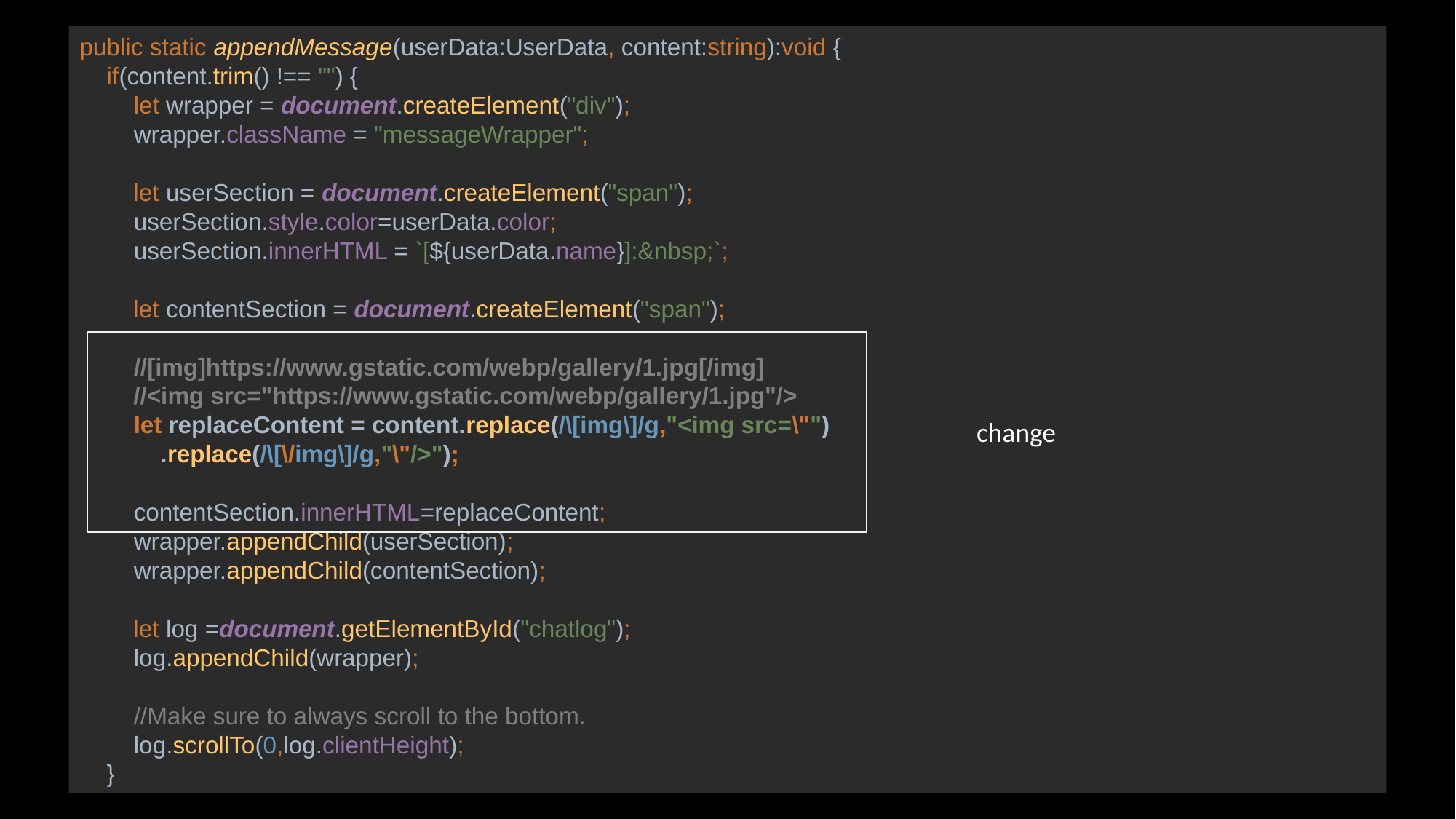

public static appendMessage(userData:UserData, content:string):void {
    if(content.trim() !== "") {
        let wrapper = document.createElement("div");
        wrapper.className = "messageWrapper";
        let userSection = document.createElement("span");
        userSection.style.color=userData.color;
        userSection.innerHTML = `[${userData.name}]:&nbsp;`;
        let contentSection = document.createElement("span");
        //[img]https://www.gstatic.com/webp/gallery/1.jpg[/img]
        //<img src="https://www.gstatic.com/webp/gallery/1.jpg"/>
        let replaceContent = content.replace(/\[img\]/g,"<img src=\"")
            .replace(/\[\/img\]/g,"\"/>");
        contentSection.innerHTML=replaceContent;
        wrapper.appendChild(userSection);
        wrapper.appendChild(contentSection);
        let log =document.getElementById("chatlog");
        log.appendChild(wrapper);
        //Make sure to always scroll to the bottom.
        log.scrollTo(0,log.clientHeight);
    }

change